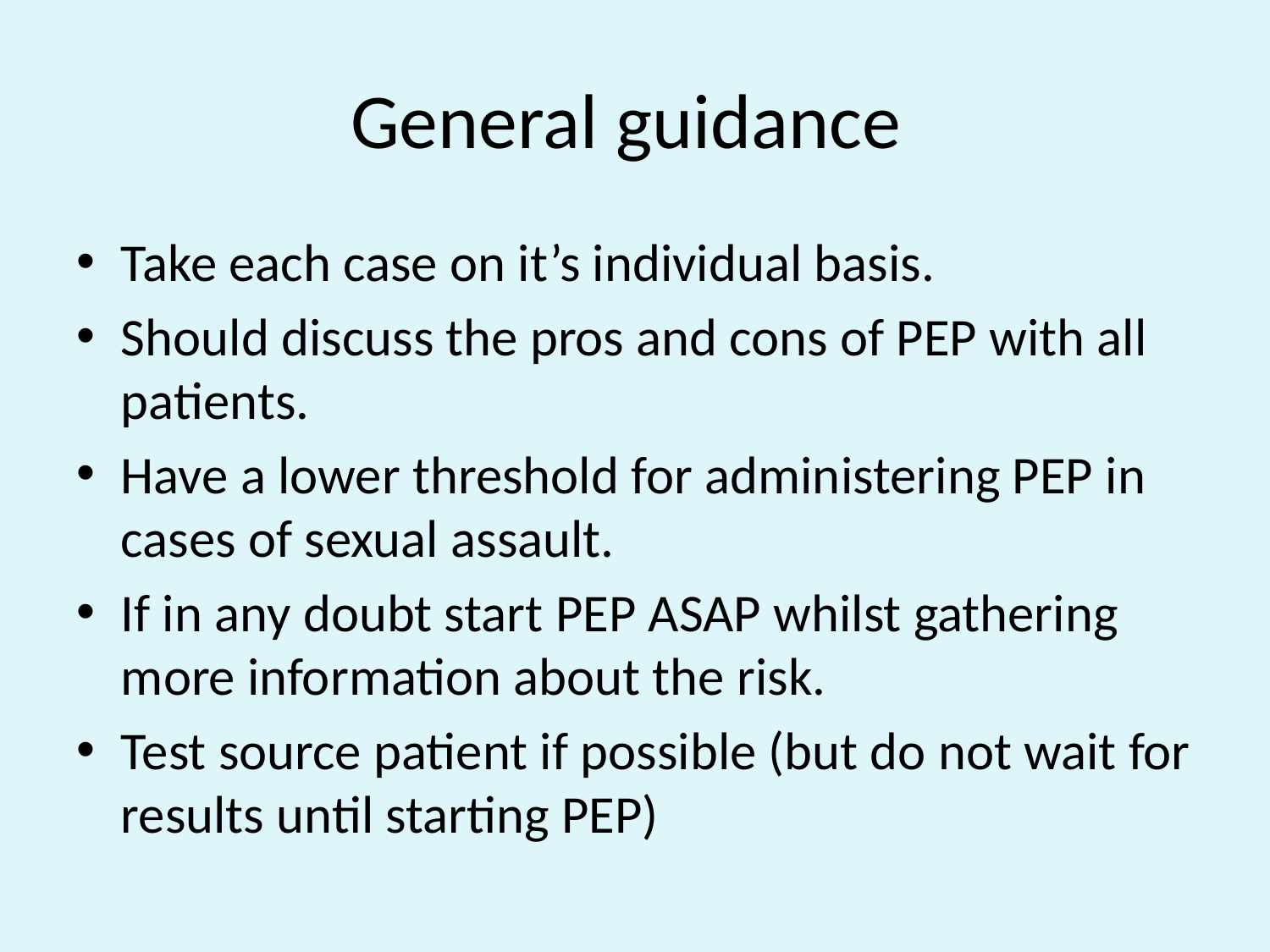

# General guidance
Take each case on it’s individual basis.
Should discuss the pros and cons of PEP with all patients.
Have a lower threshold for administering PEP in cases of sexual assault.
If in any doubt start PEP ASAP whilst gathering more information about the risk.
Test source patient if possible (but do not wait for results until starting PEP)